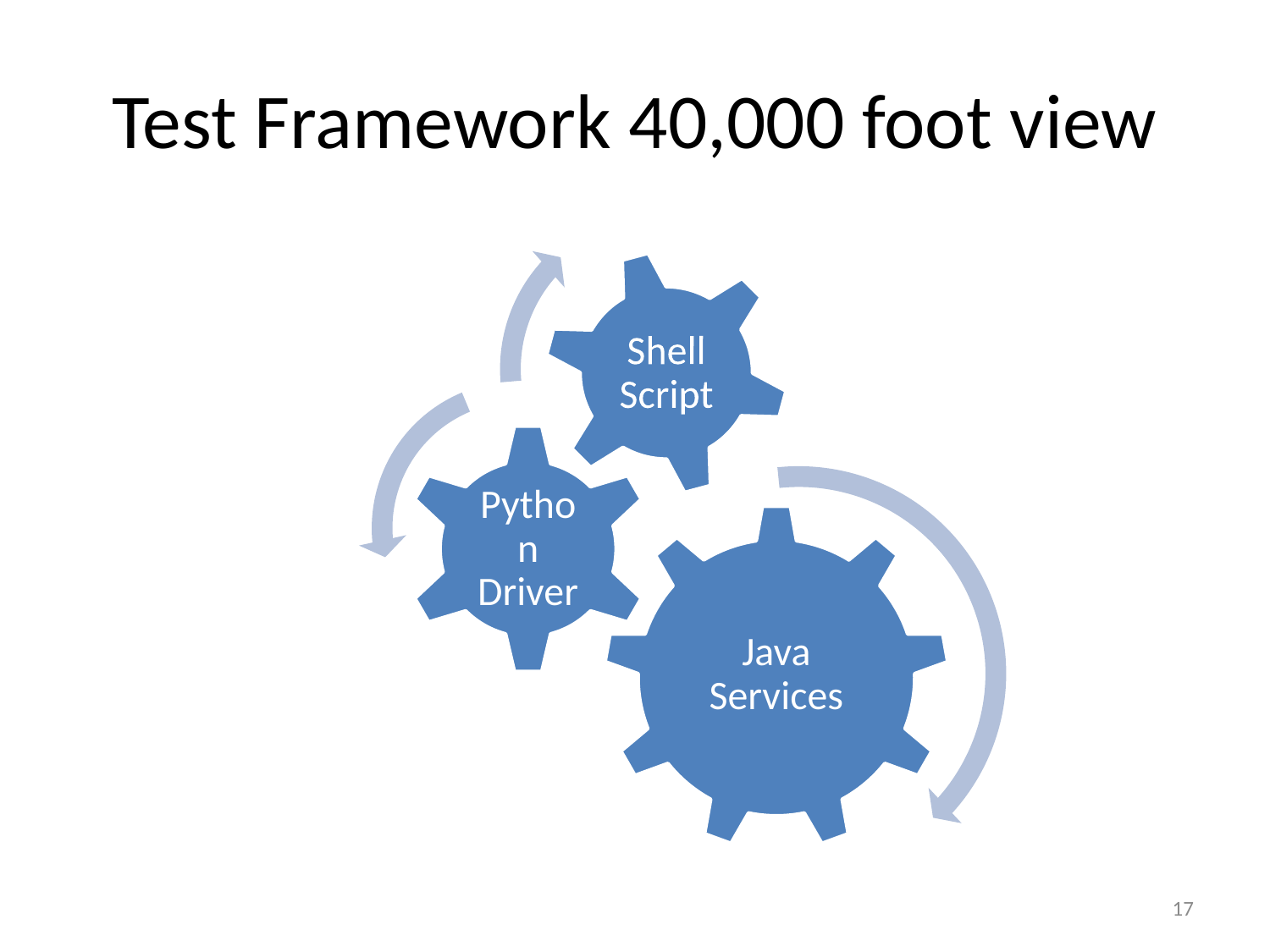

# Test Framework 40,000 foot view
Java Services
Python Driver
Shell Script
17